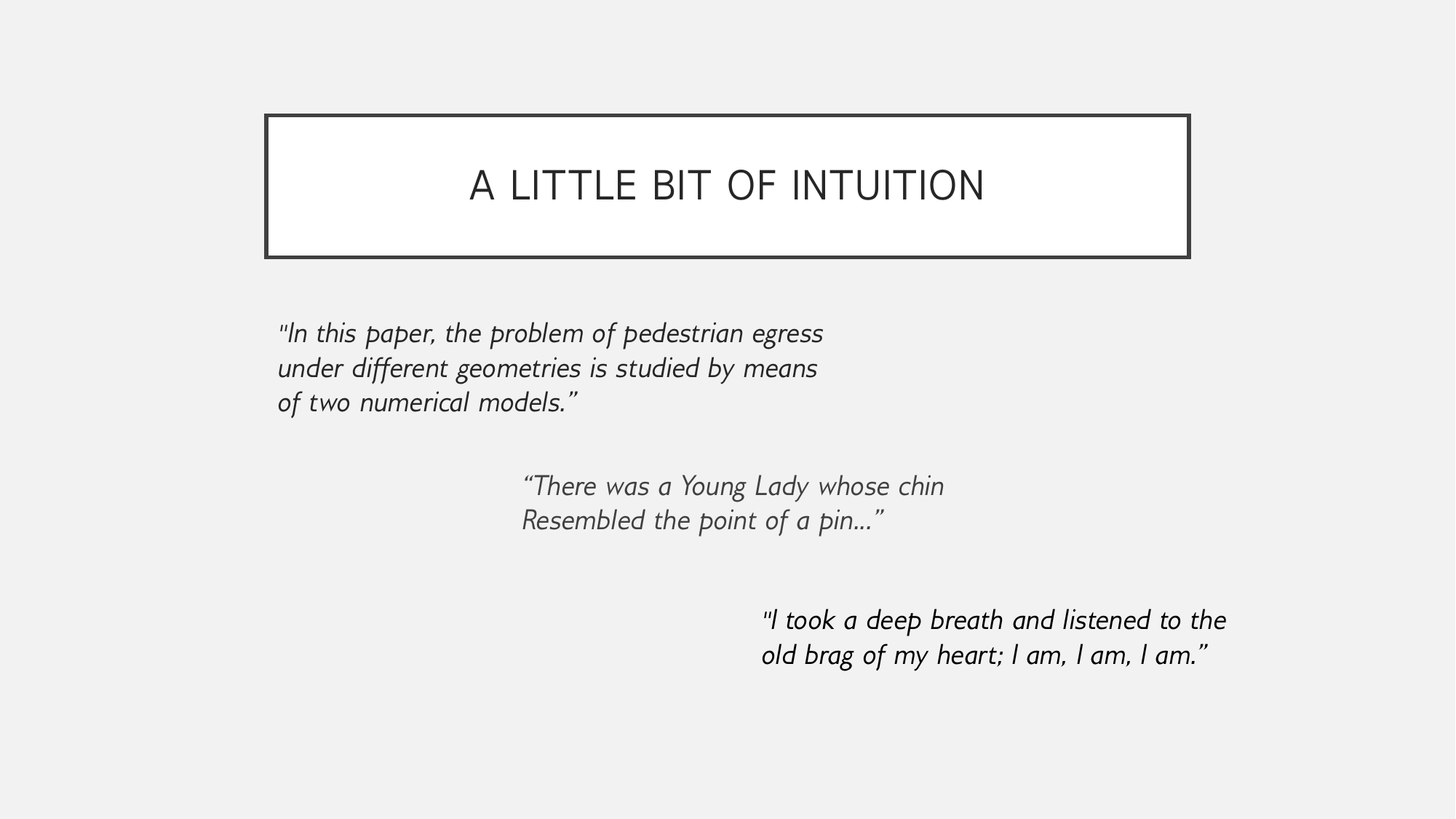

# A LITTLE BIT OF INTUITION
"In this paper, the problem of pedestrian egress under different geometries is studied by means of two numerical models.”

“There was a Young Lady whose chin
Resembled the point of a pin...”
"I took a deep breath and listened to the old brag of my heart; I am, I am, I am.”